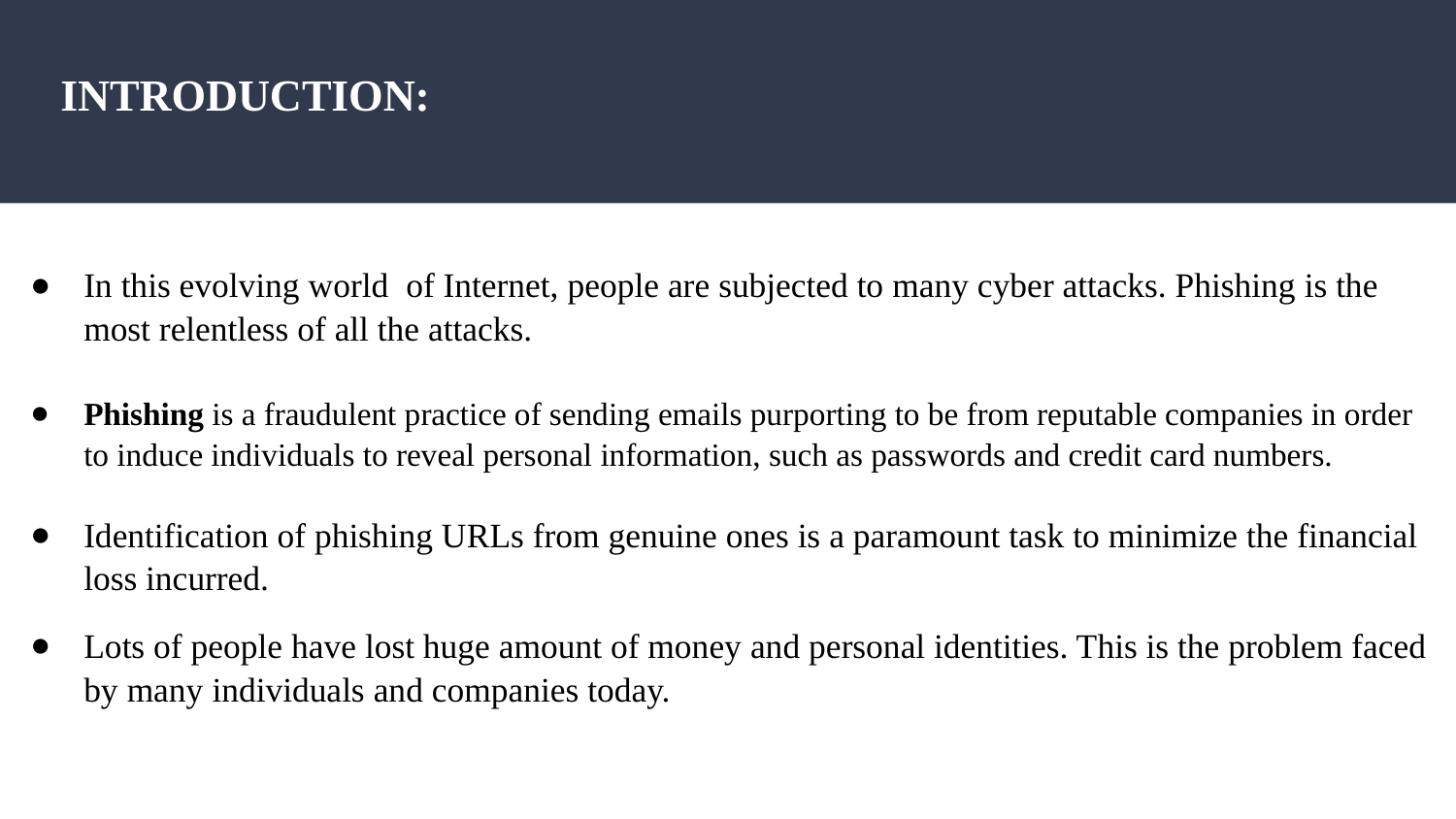

# INTRODUCTION:

In this evolving world  of Internet, people are subjected to many cyber attacks. Phishing is the most relentless of all the attacks.

Phishing is a fraudulent practice of sending emails purporting to be from reputable companies in order to induce individuals to reveal personal information, such as passwords and credit card numbers.

Identification of phishing URLs from genuine ones is a paramount task to minimize the financial loss incurred.
Lots of people have lost huge amount of money and personal identities. This is the problem faced by many individuals and companies today.